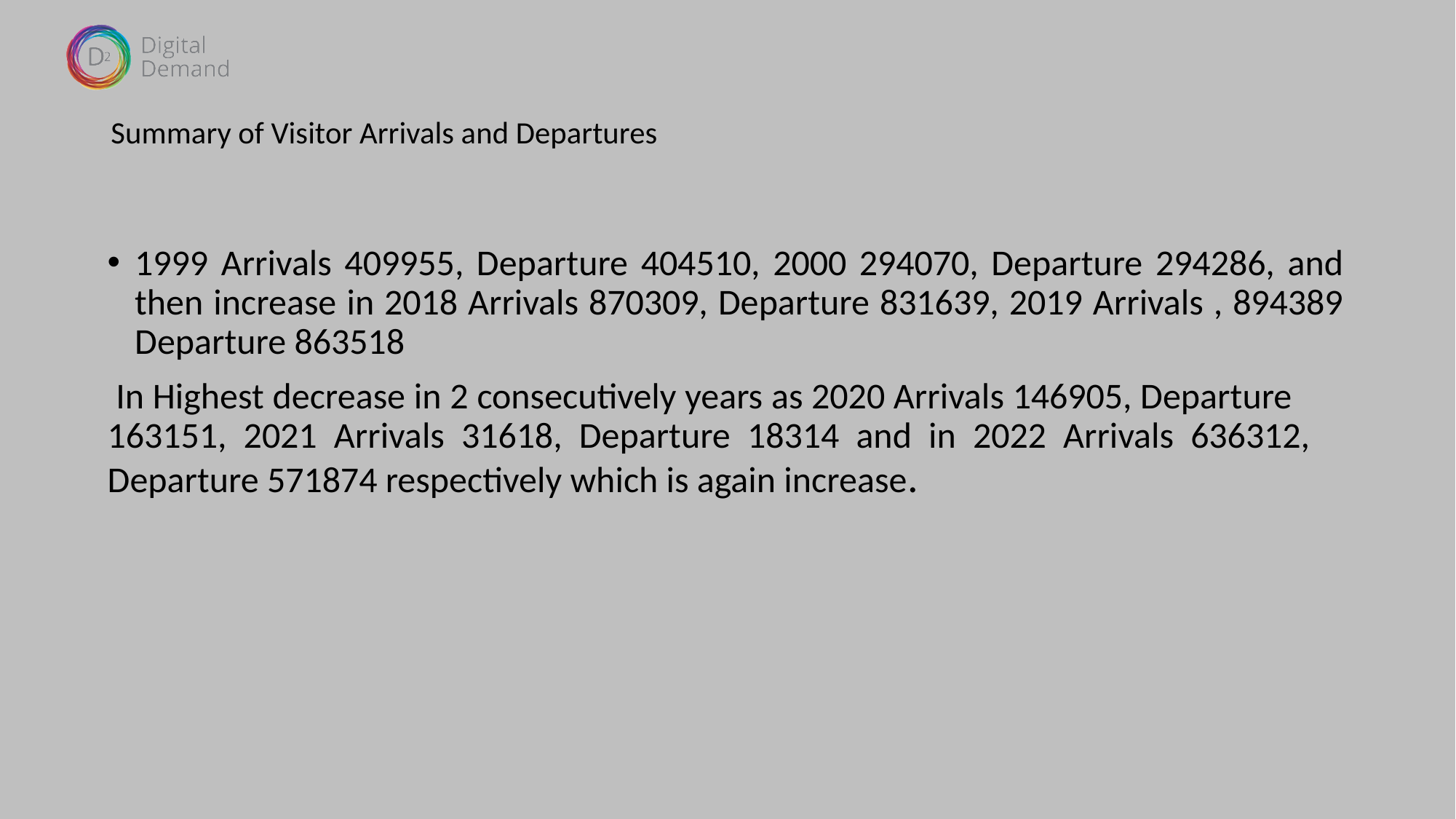

# Summary of Visitor Arrivals and Departures
1999 Arrivals 409955, Departure 404510, 2000 294070, Departure 294286, and then increase in 2018 Arrivals 870309, Departure 831639, 2019 Arrivals , 894389 Departure 863518
 In Highest decrease in 2 consecutively years as 2020 Arrivals 146905, Departure       163151, 2021 Arrivals 31618, Departure 18314 and in 2022 Arrivals 636312,   Departure 571874 respectively which is again increase.